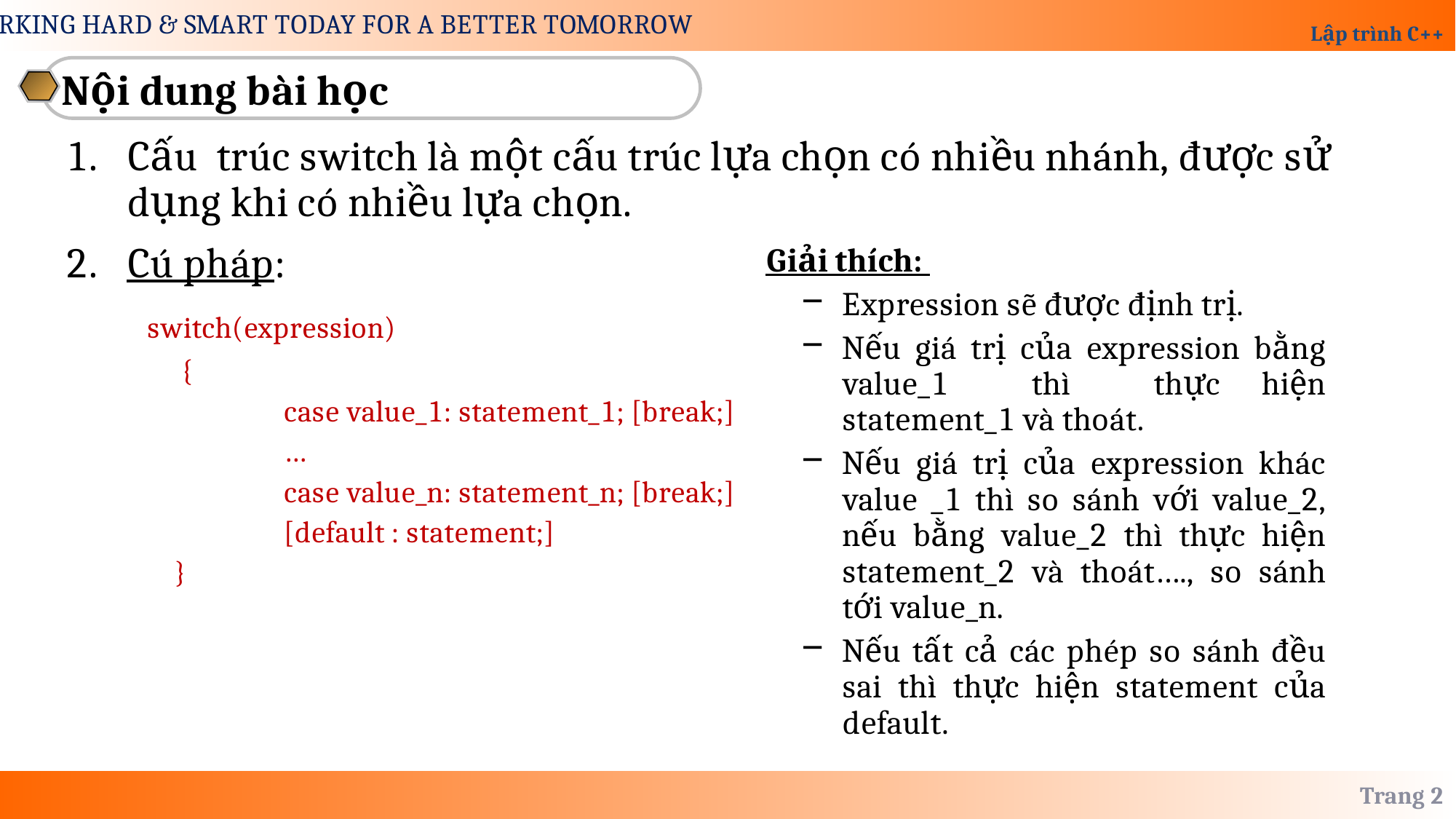

Nội dung bài học

Cấu  trúc switch là một cấu trúc lựa chọn có nhiều nhánh, được sử dụng khi có nhiều lựa chọn.
Cú pháp:
	   switch(expression)
	{
case value_1: statement_1; [break;]
…
case value_n: statement_n; [break;]
[default : statement;]
}
Giải thích:
Expression sẽ được định trị.
Nếu giá trị của expression bằng value_1  thì  thực hiện statement_1 và thoát.
Nếu giá trị của expression khác value _1 thì so sánh với value_2, nếu bằng value_2 thì thực hiện statement_2 và thoát…., so sánh tới value_n.
Nếu tất cả các phép so sánh đều sai thì thực hiện statement của default.
Trang 2